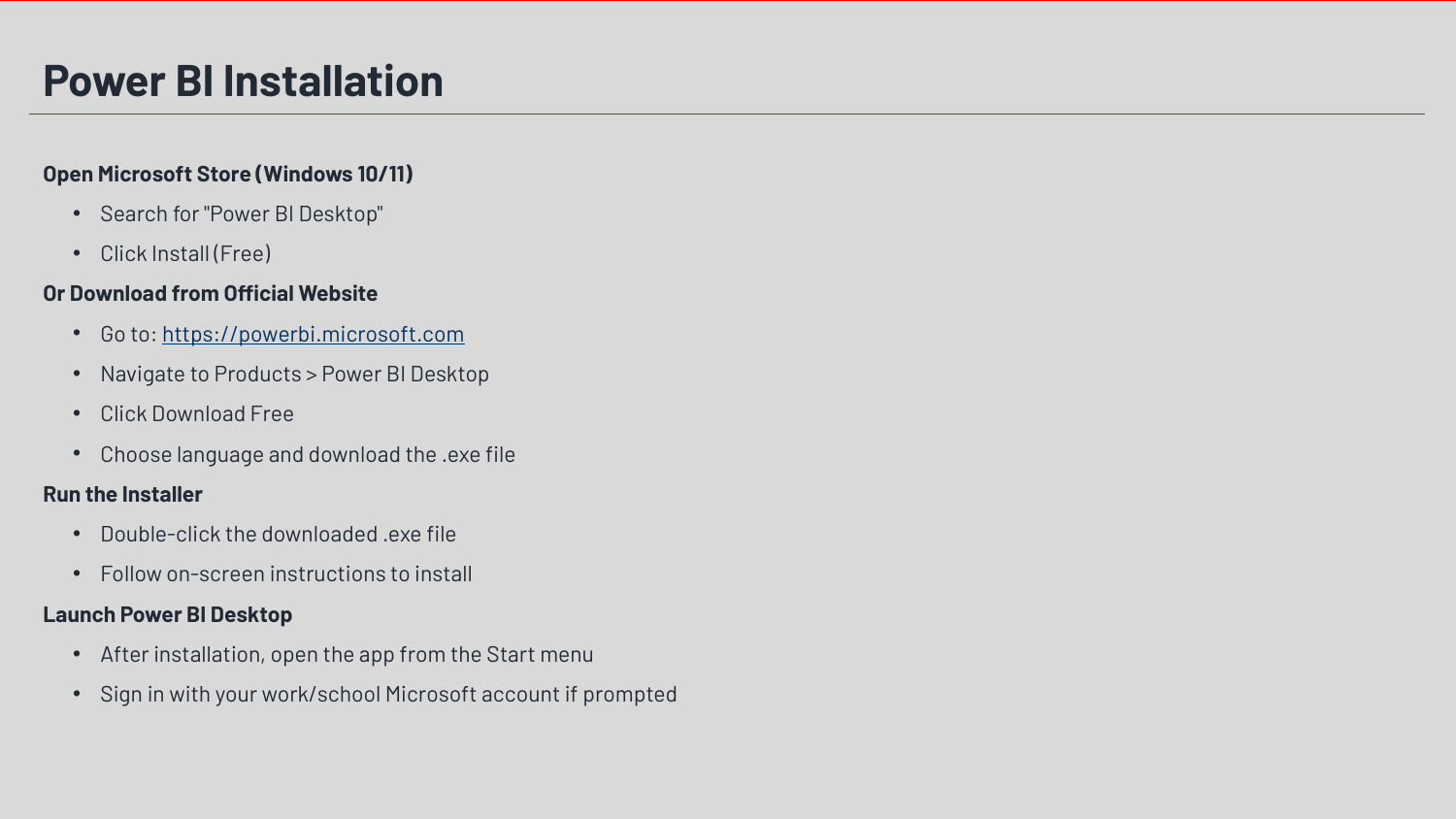

Power BI Installation
Open Microsoft Store (Windows 10/11)
Search for "Power BI Desktop"
Click Install (Free)
Or Download from Official Website
Go to: https://powerbi.microsoft.com
Navigate to Products > Power BI Desktop
Click Download Free
Choose language and download the .exe file
Run the Installer
Double-click the downloaded .exe file
Follow on-screen instructions to install
Launch Power BI Desktop
After installation, open the app from the Start menu
Sign in with your work/school Microsoft account if prompted